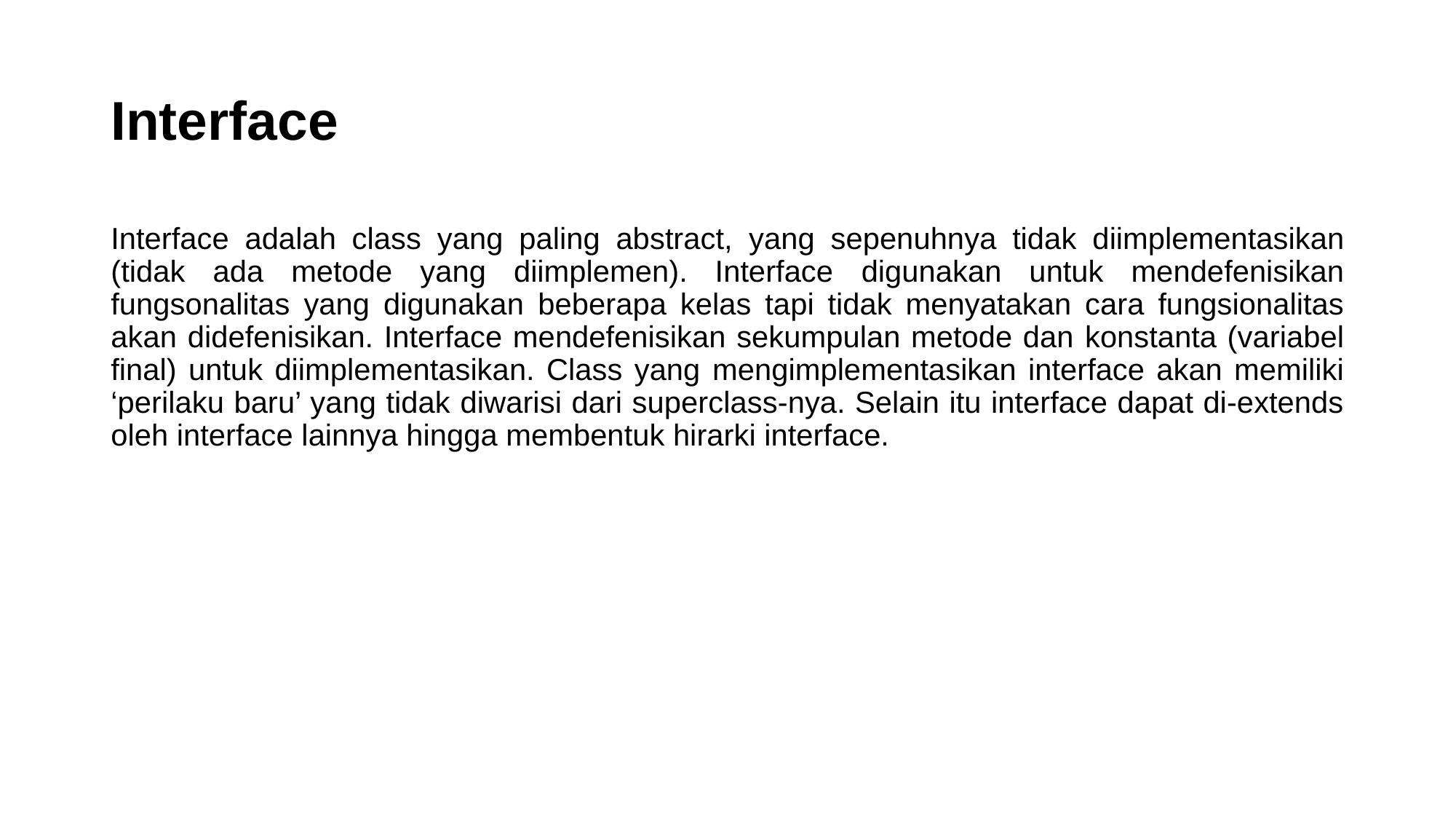

# Interface
Interface adalah class yang paling abstract, yang sepenuhnya tidak diimplementasikan (tidak ada metode yang diimplemen). Interface digunakan untuk mendefenisikan fungsonalitas yang digunakan beberapa kelas tapi tidak menyatakan cara fungsionalitas akan didefenisikan. Interface mendefenisikan sekumpulan metode dan konstanta (variabel final) untuk diimplementasikan. Class yang mengimplementasikan interface akan memiliki ‘perilaku baru’ yang tidak diwarisi dari superclass-nya. Selain itu interface dapat di-extends oleh interface lainnya hingga membentuk hirarki interface.